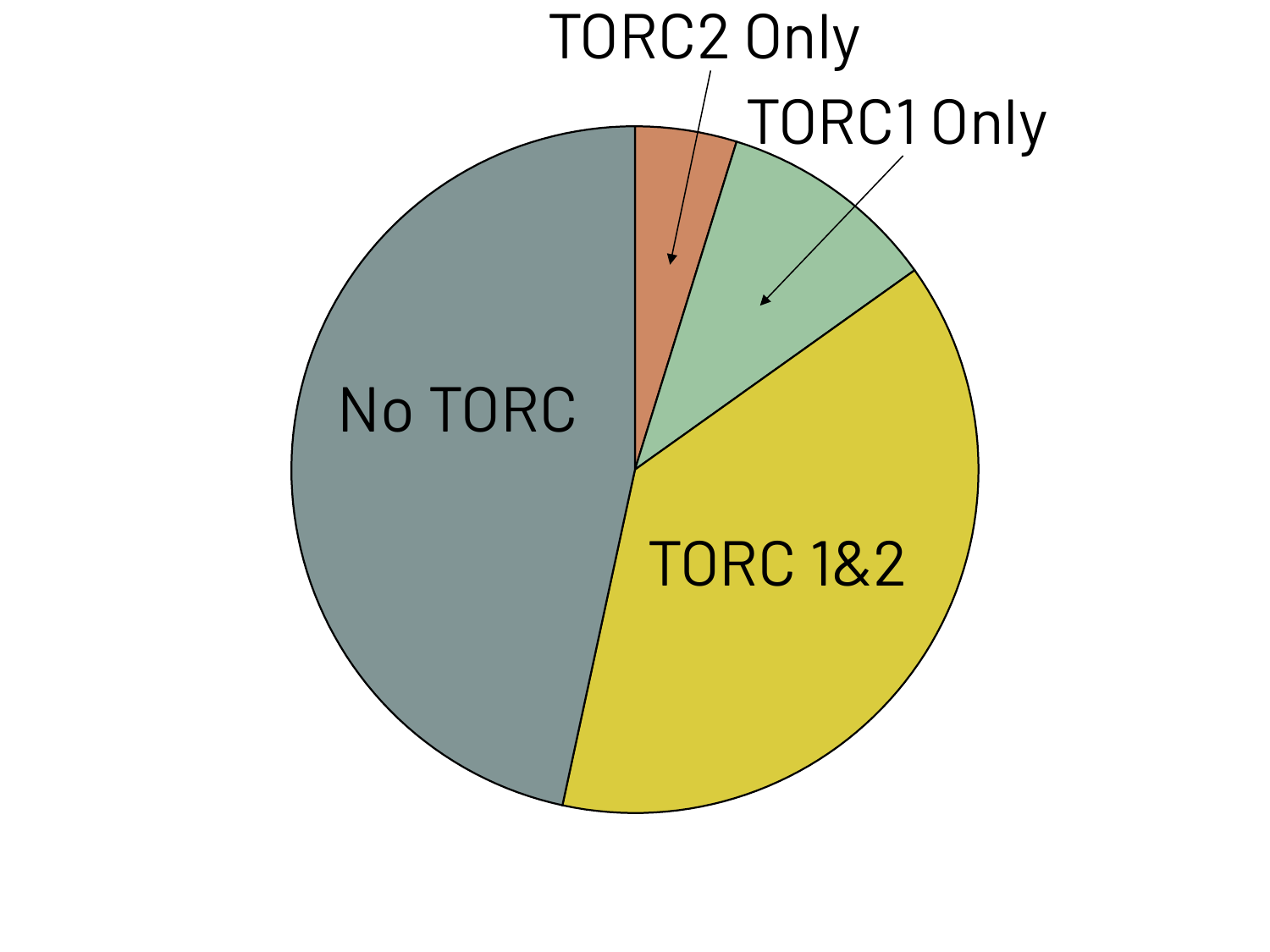

TORC2 Only

TORC1 Only

No TORC
TORC 1&2